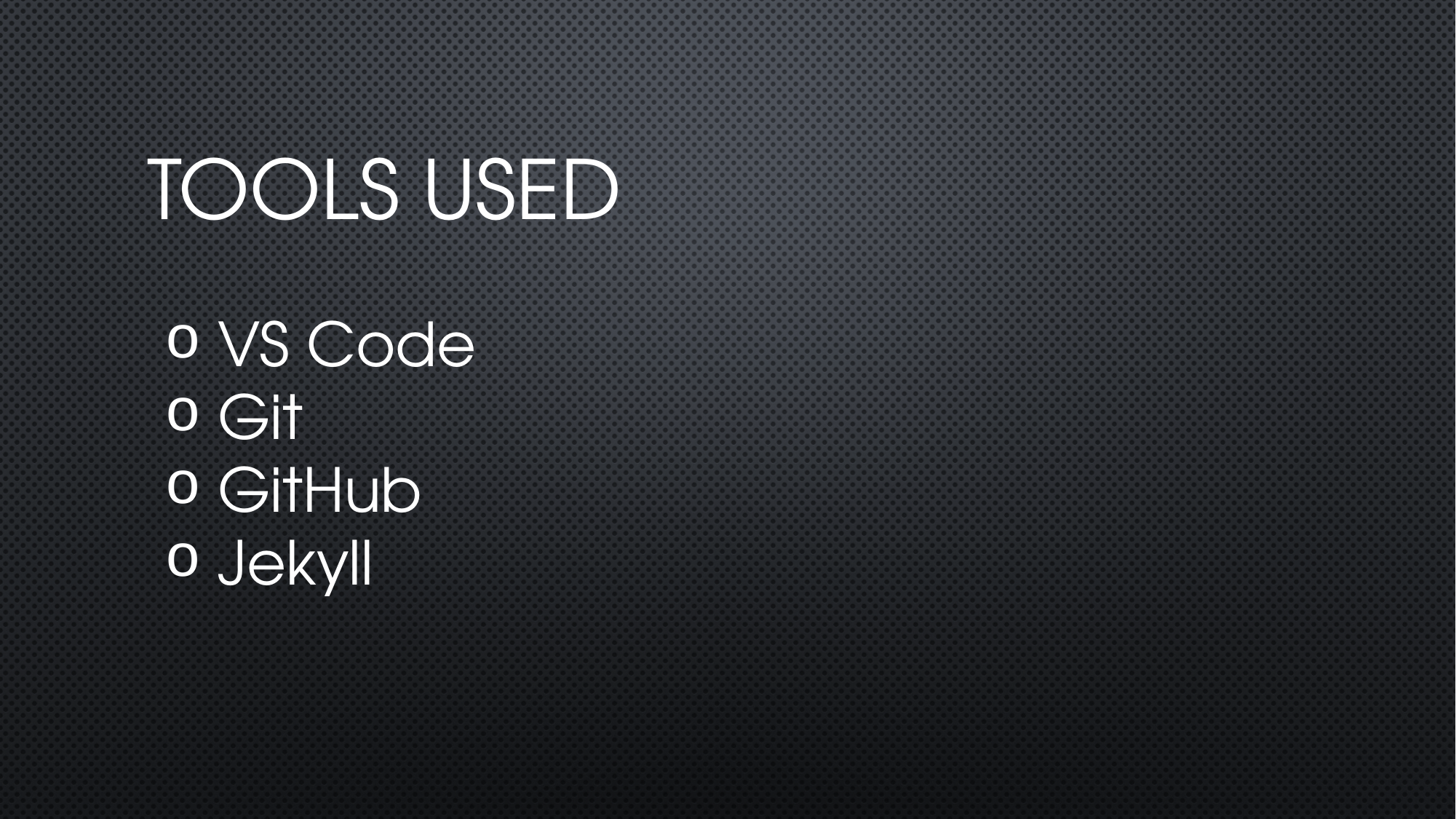

# Tools Used
 VS Code
 Git
 GitHub
 Jekyll